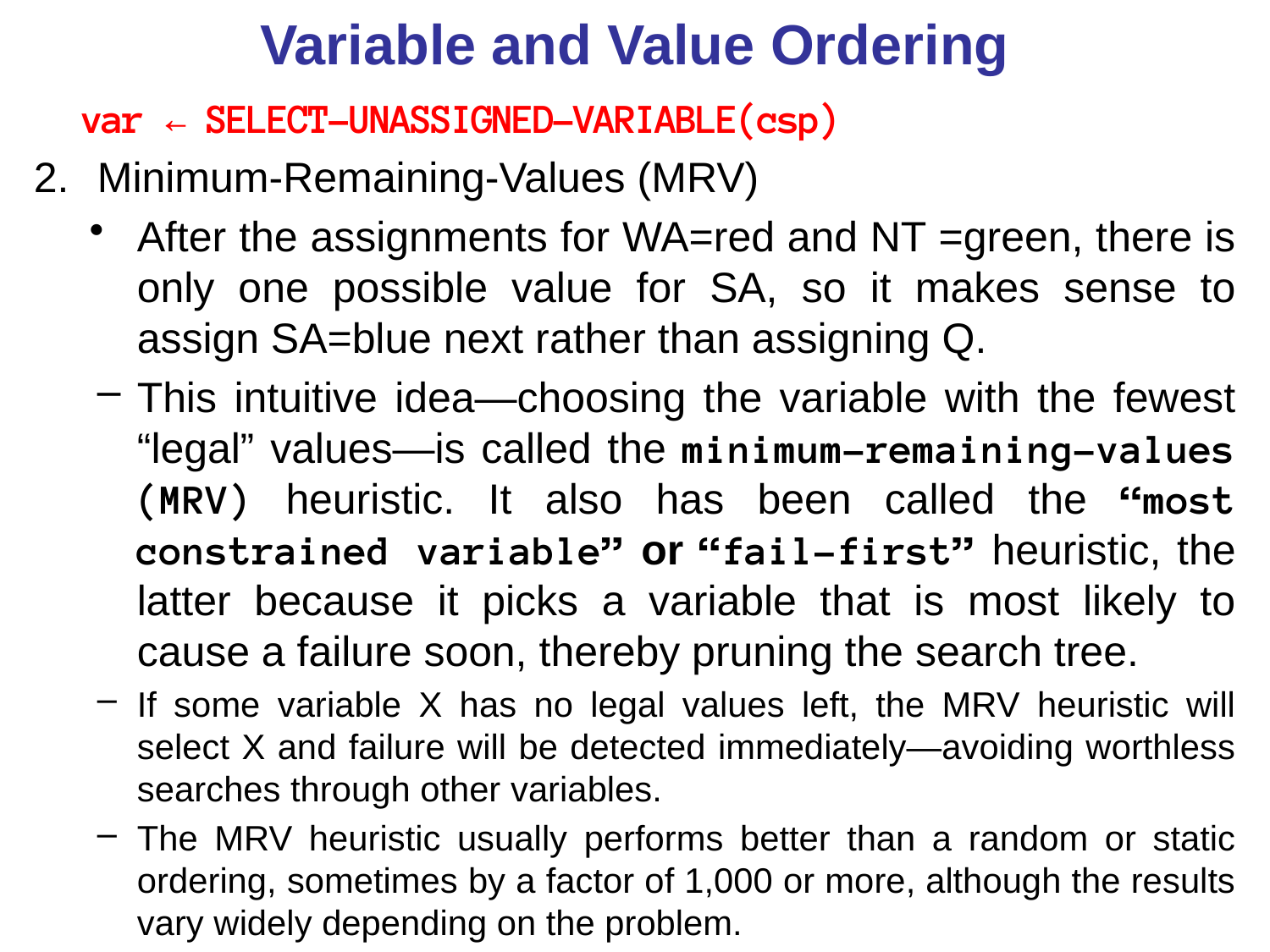

# Variable and Value Ordering
	var ← SELECT-UNASSIGNED-VARIABLE(csp)
Minimum-Remaining-Values (MRV)
After the assignments for WA=red and NT =green, there is only one possible value for SA, so it makes sense to assign SA=blue next rather than assigning Q.
This intuitive idea—choosing the variable with the fewest “legal” values—is called the minimum-remaining-values (MRV) heuristic. It also has been called the “most constrained variable” or “fail-first” heuristic, the latter because it picks a variable that is most likely to cause a failure soon, thereby pruning the search tree.
If some variable X has no legal values left, the MRV heuristic will select X and failure will be detected immediately—avoiding worthless searches through other variables.
The MRV heuristic usually performs better than a random or static ordering, sometimes by a factor of 1,000 or more, although the results vary widely depending on the problem.